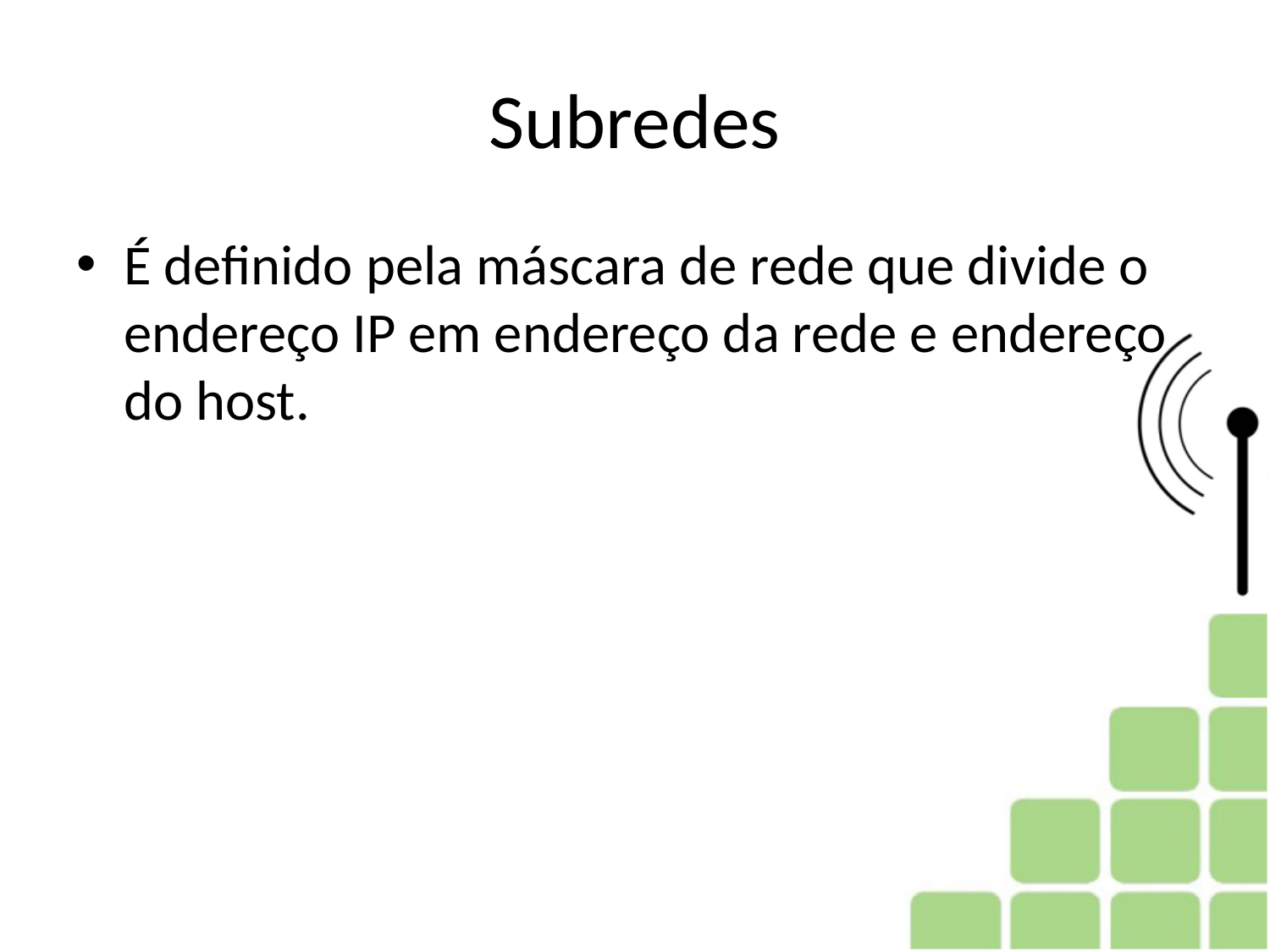

# Subredes
É definido pela máscara de rede que divide o endereço IP em endereço da rede e endereço do host.